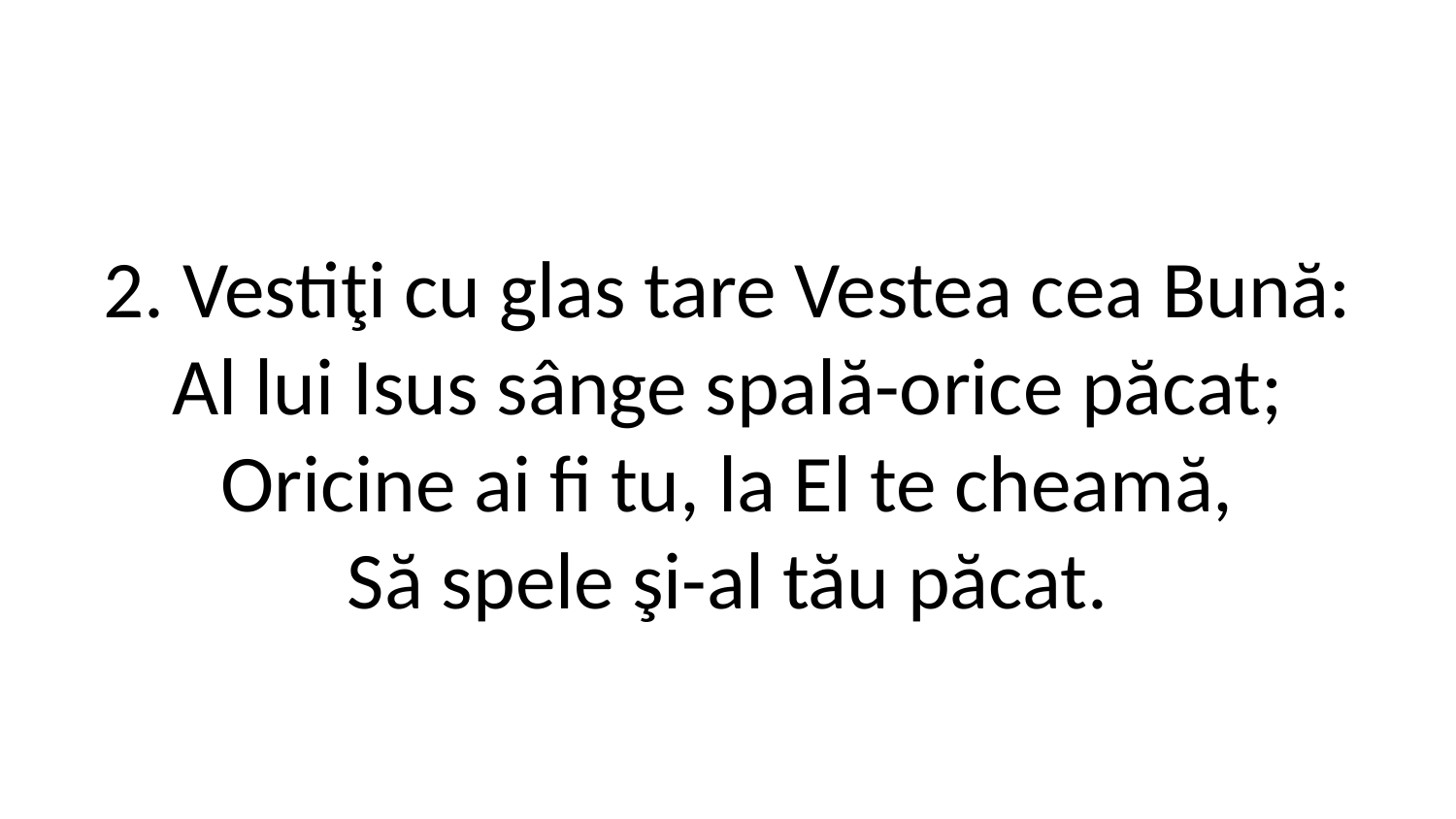

2. Vestiţi cu glas tare Vestea cea Bună:
Al lui Isus sânge spală-orice păcat;
Oricine ai fi tu, la El te cheamă,
Să spele şi-al tău păcat.